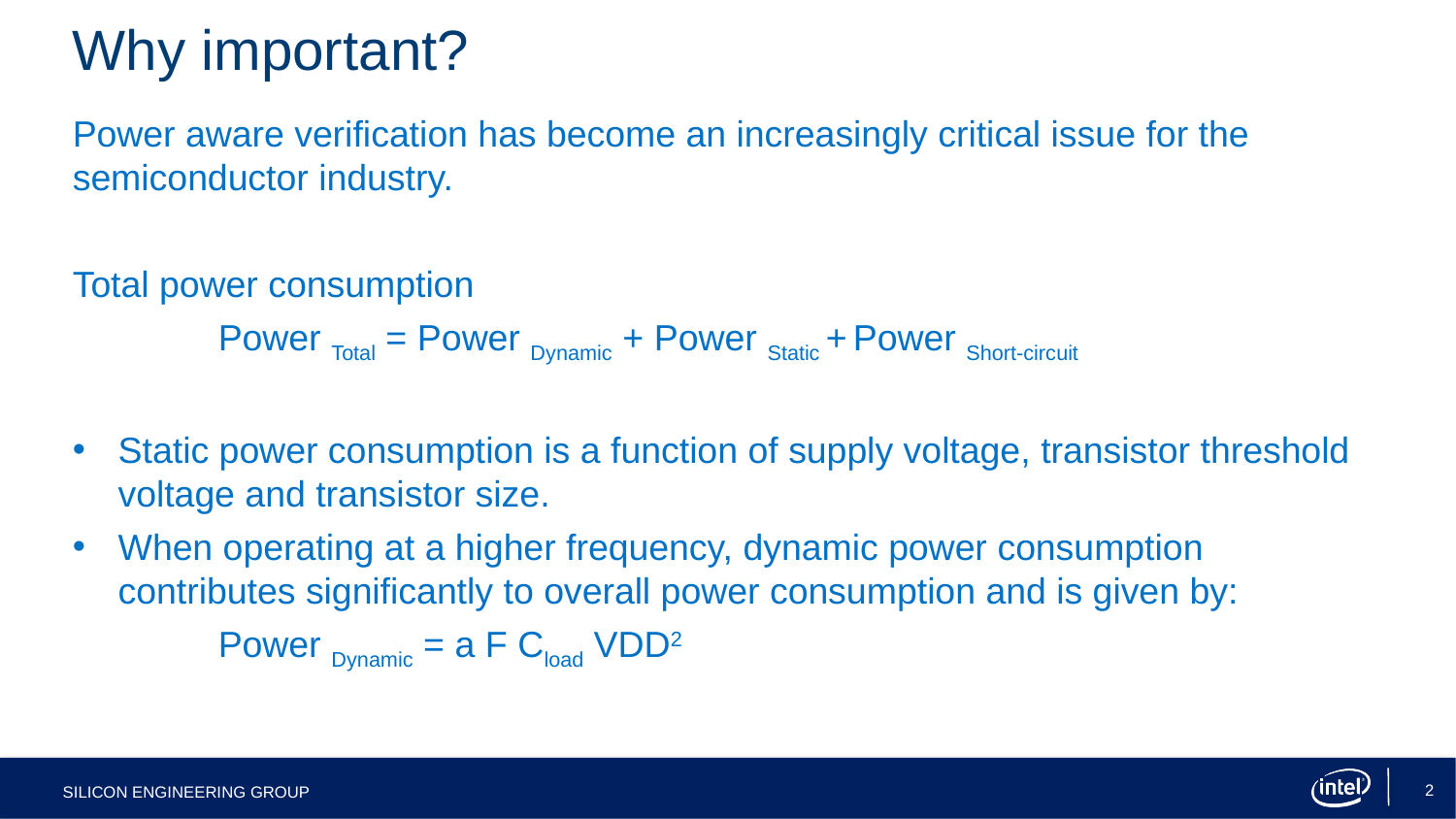

# Why important?
Power aware verification has become an increasingly critical issue for the semiconductor industry.

Total power consumption
	Power Total = Power Dynamic + Power Static + Power Short-circuit

Static power consumption is a function of supply voltage, transistor threshold voltage and transistor size.
When operating at a higher frequency, dynamic power consumption contributes significantly to overall power consumption and is given by:
	Power Dynamic = a F Cload VDD2

2